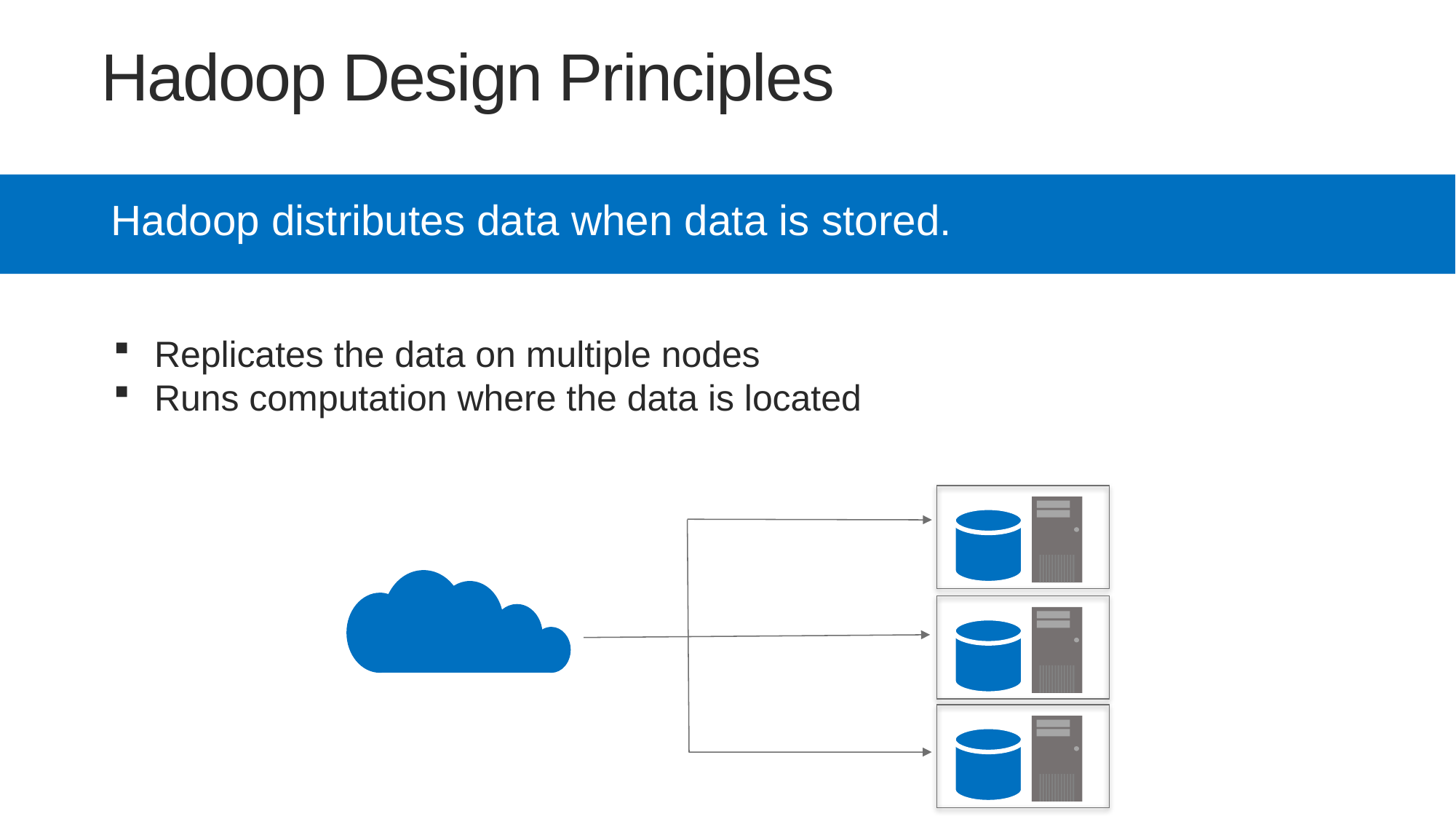

# Hadoop Design Principles
Hadoop distributes data when data is stored.

Replicates the data on multiple nodes
Runs computation where the data is located